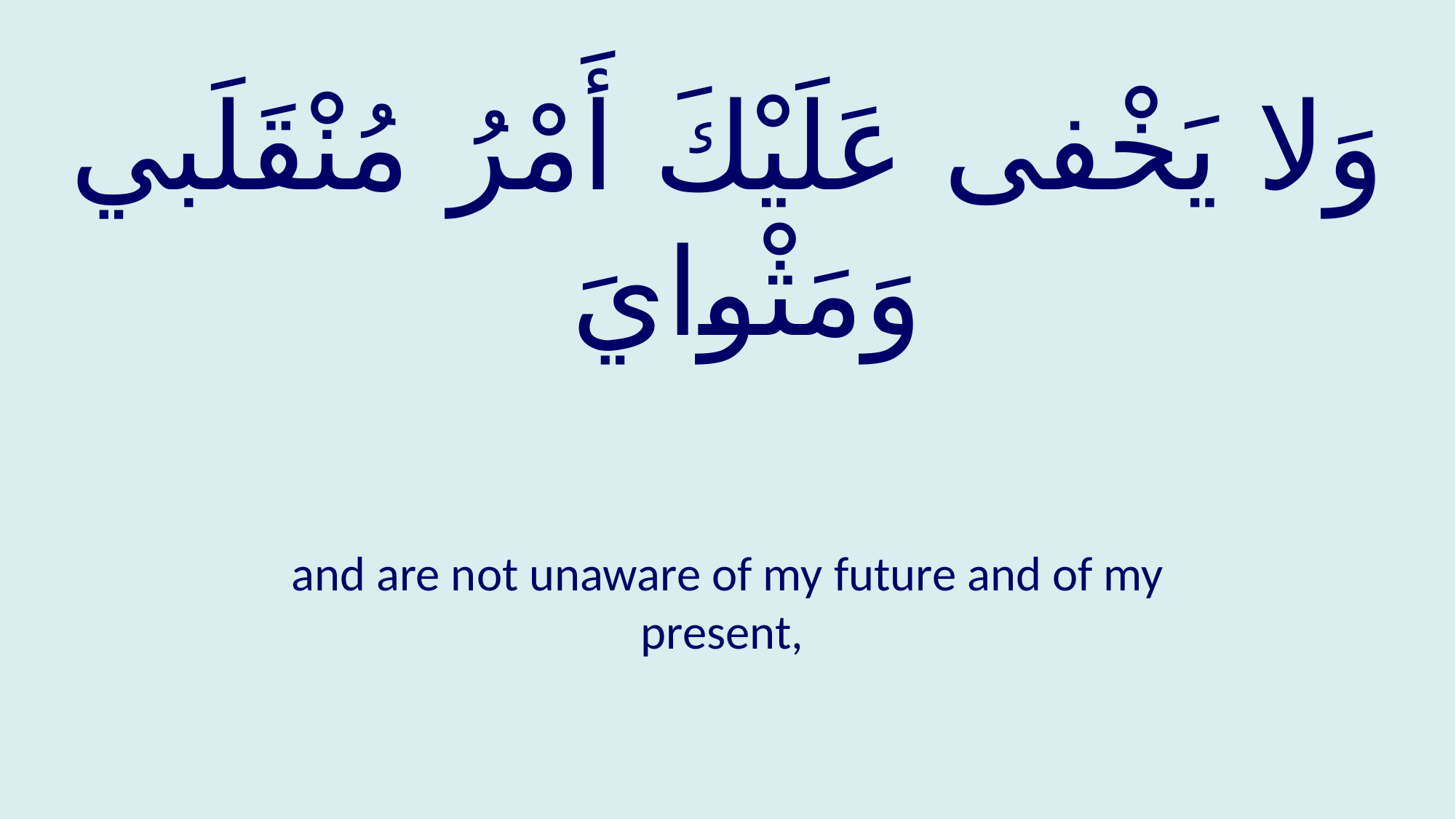

# وَلا يَخْفى عَلَيْكَ أَمْرُ مُنْقَلَبي وَمَثْوايَ
and are not unaware of my future and of my present,